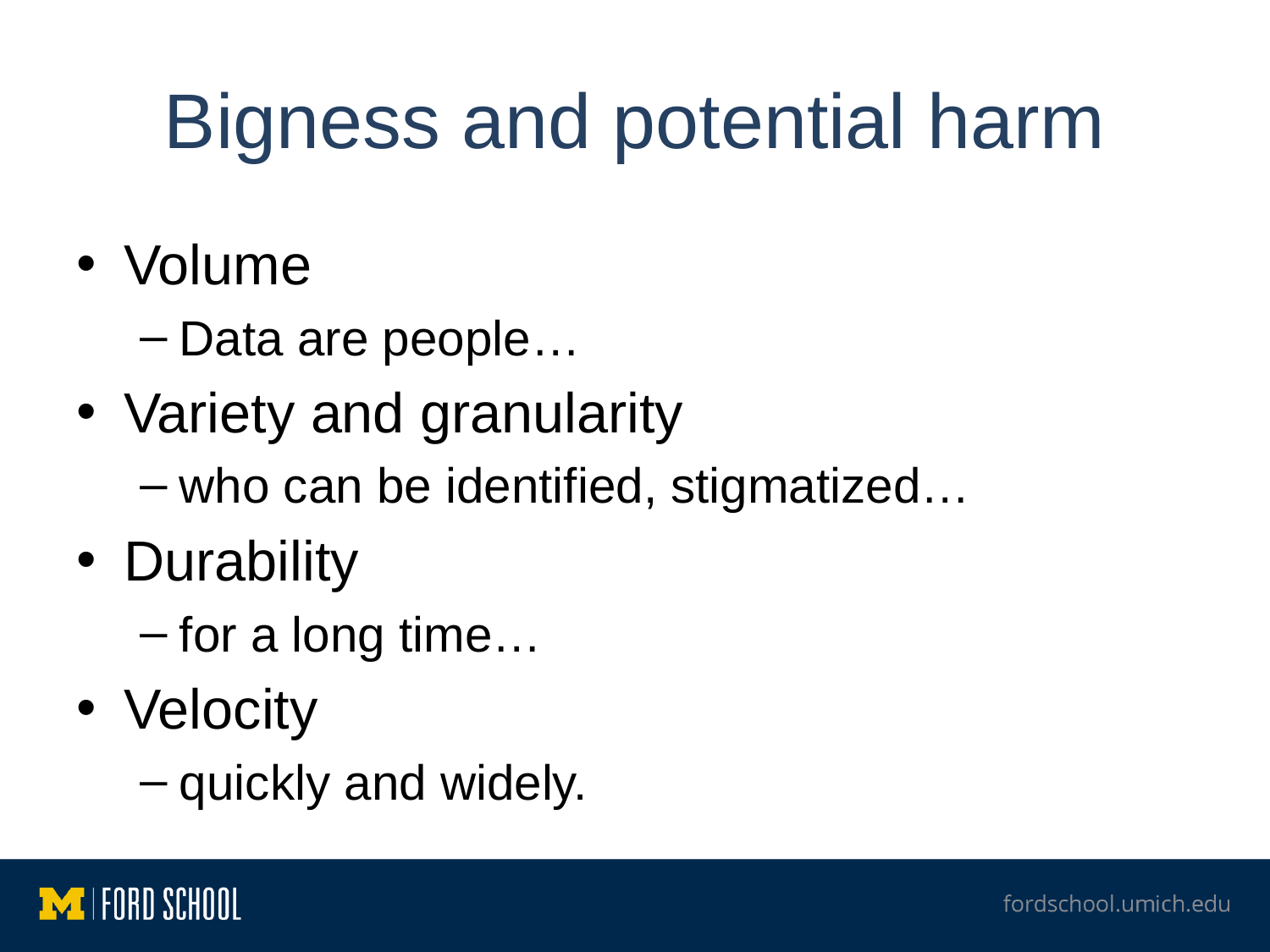

# Bigness and potential harm
Volume
Data are people…
Variety and granularity
who can be identified, stigmatized…
Durability
for a long time…
Velocity
quickly and widely.